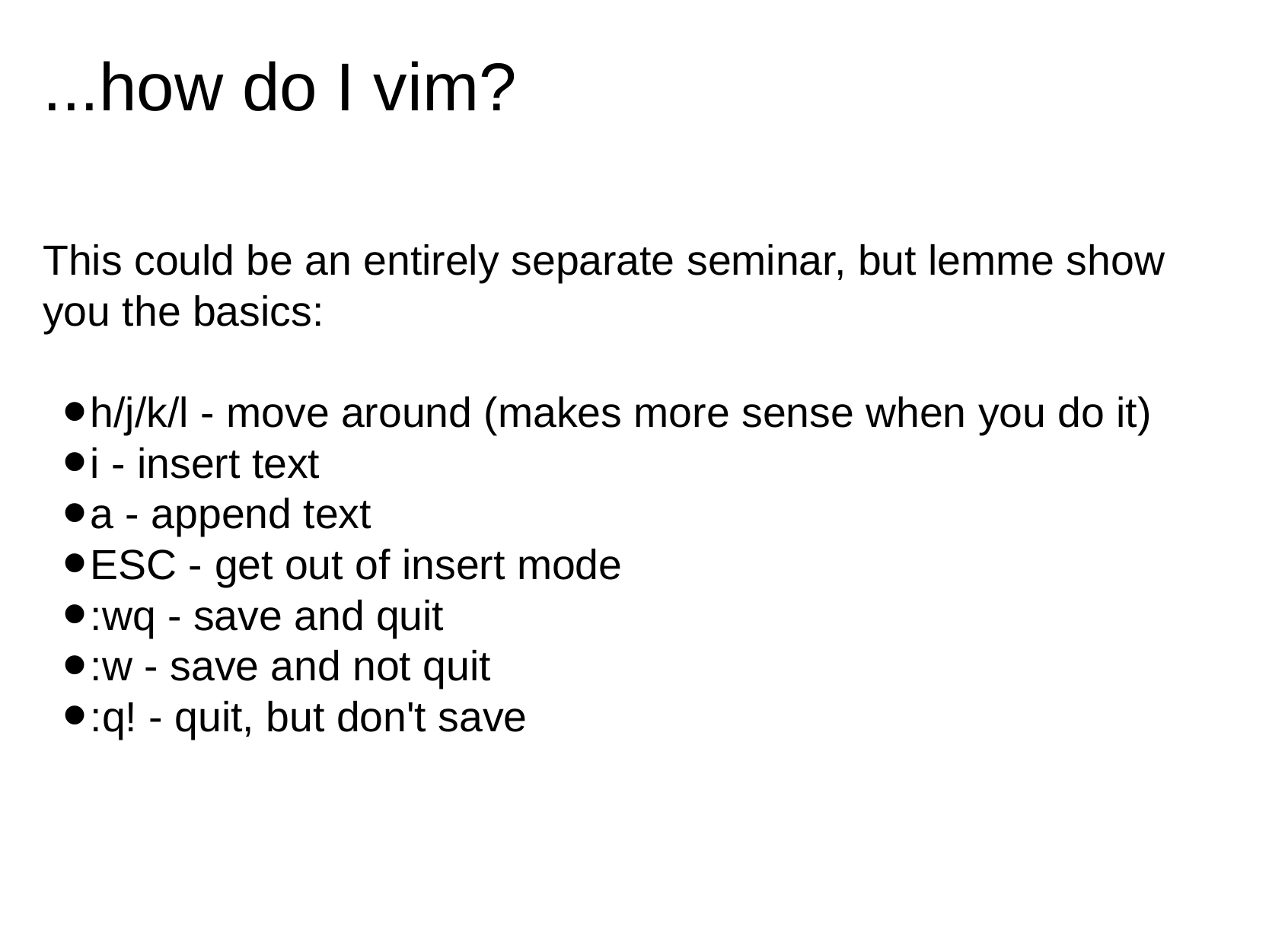

# ...how do I vim?
This could be an entirely separate seminar, but lemme show you the basics:

h/j/k/l - move around (makes more sense when you do it)
i - insert text
a - append text
ESC - get out of insert mode
:wq - save and quit
:w - save and not quit
:q! - quit, but don't save